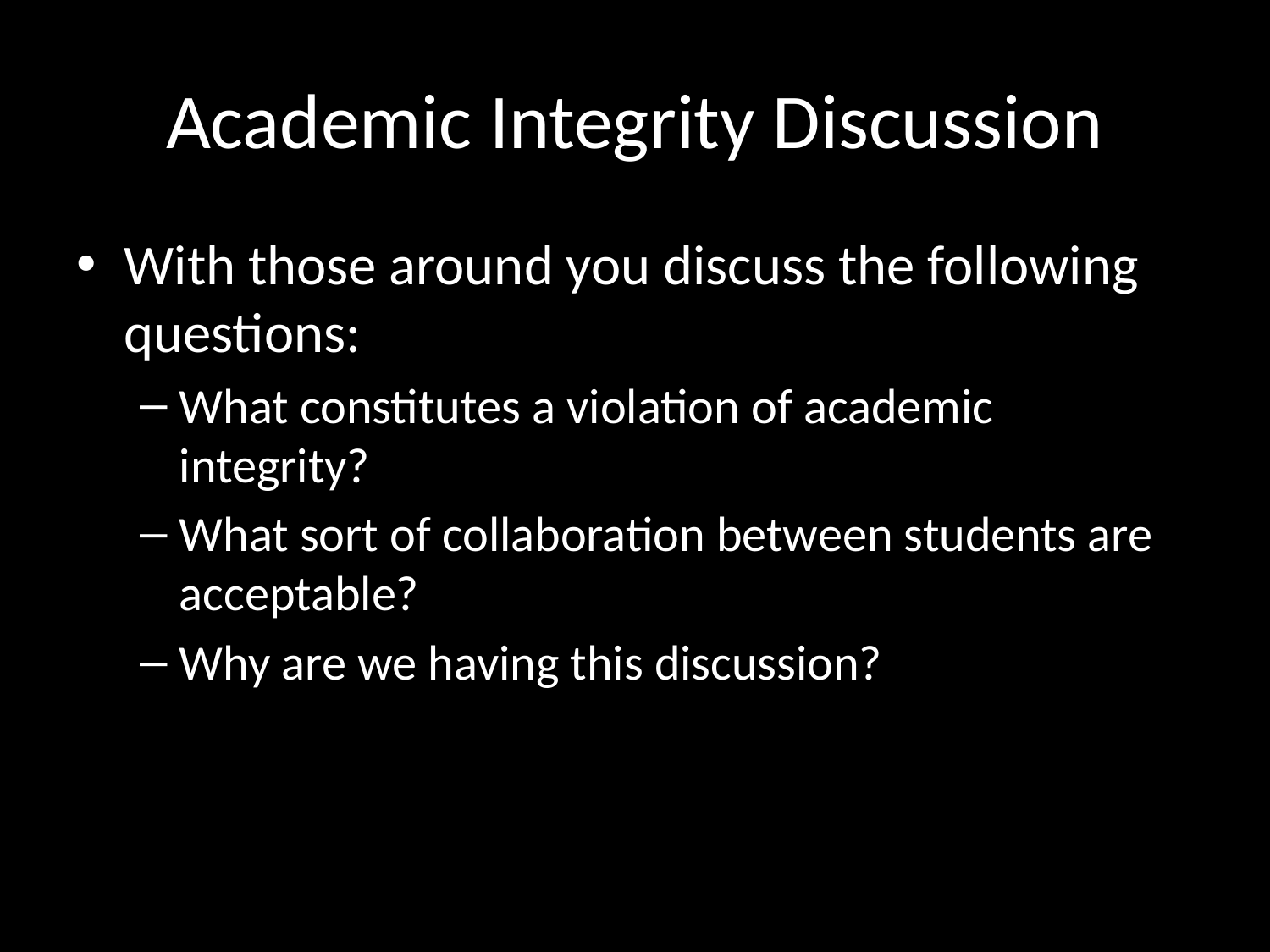

# Academic Integrity Discussion
With those around you discuss the following questions:
What constitutes a violation of academic integrity?
What sort of collaboration between students are acceptable?
Why are we having this discussion?